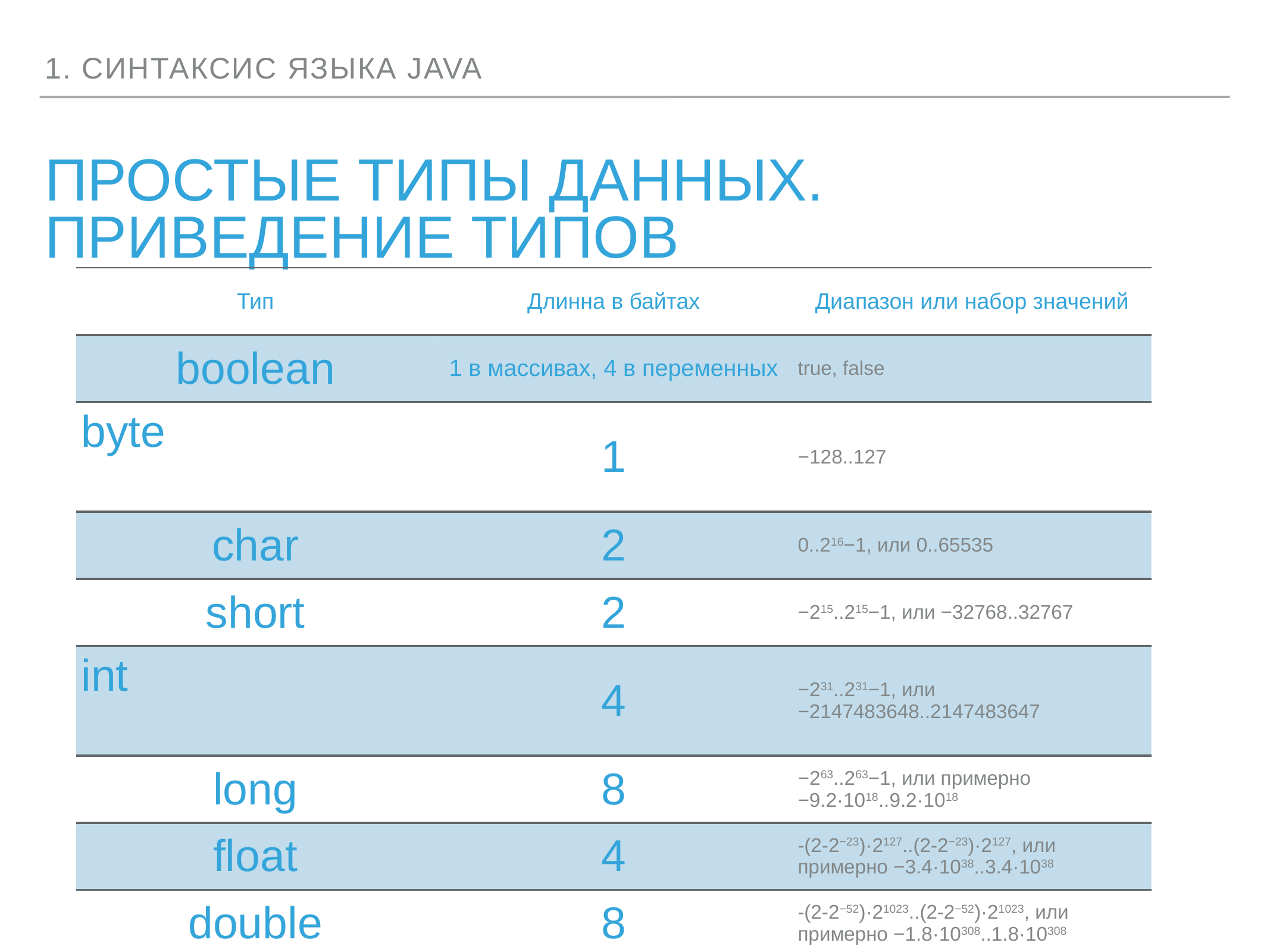

1. Синтаксис языка Java
# Простые типы данных. Приведение типов
| Тип | Длинна в байтах | Диапазон или набор значений |
| --- | --- | --- |
| boolean | 1 в массивах, 4 в переменных | true, false |
| byte | 1 | −128..127 |
| char | 2 | 0..216−1, или 0..65535 |
| short | 2 | −215..215−1, или −32768..32767 |
| int | 4 | −231..231−1, или −2147483648..2147483647 |
| long | 8 | −263..263−1, или примерно −9.2·1018..9.2·1018 |
| float | 4 | -(2-2−23)·2127..(2-2−23)·2127, или примерно −3.4·1038..3.4·1038 |
| double | 8 | -(2-2−52)·21023..(2-2−52)·21023, или примерно −1.8·10308..1.8·10308 |